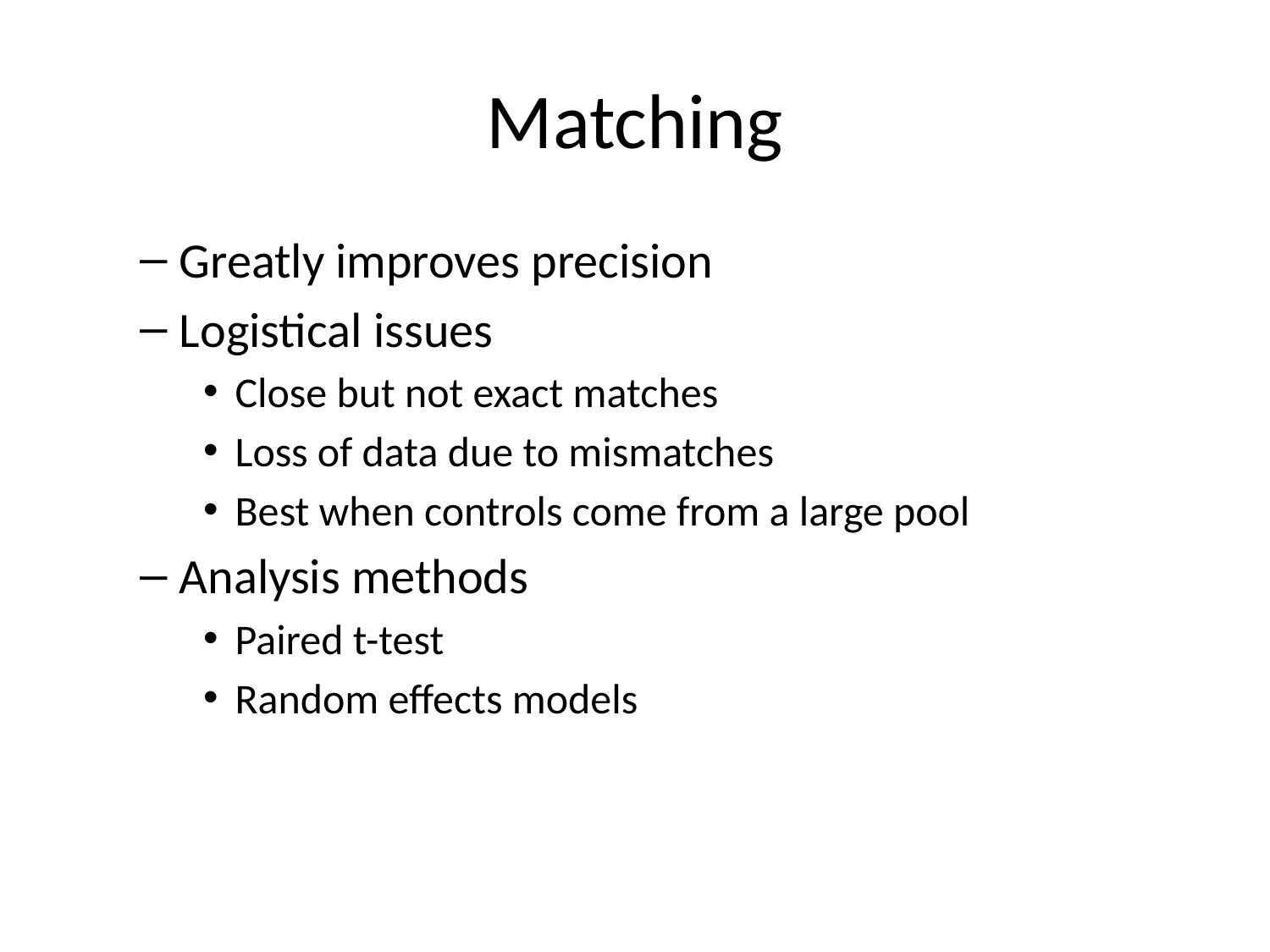

# Matching
Greatly improves precision
Logistical issues
Close but not exact matches
Loss of data due to mismatches
Best when controls come from a large pool
Analysis methods
Paired t-test
Random effects models